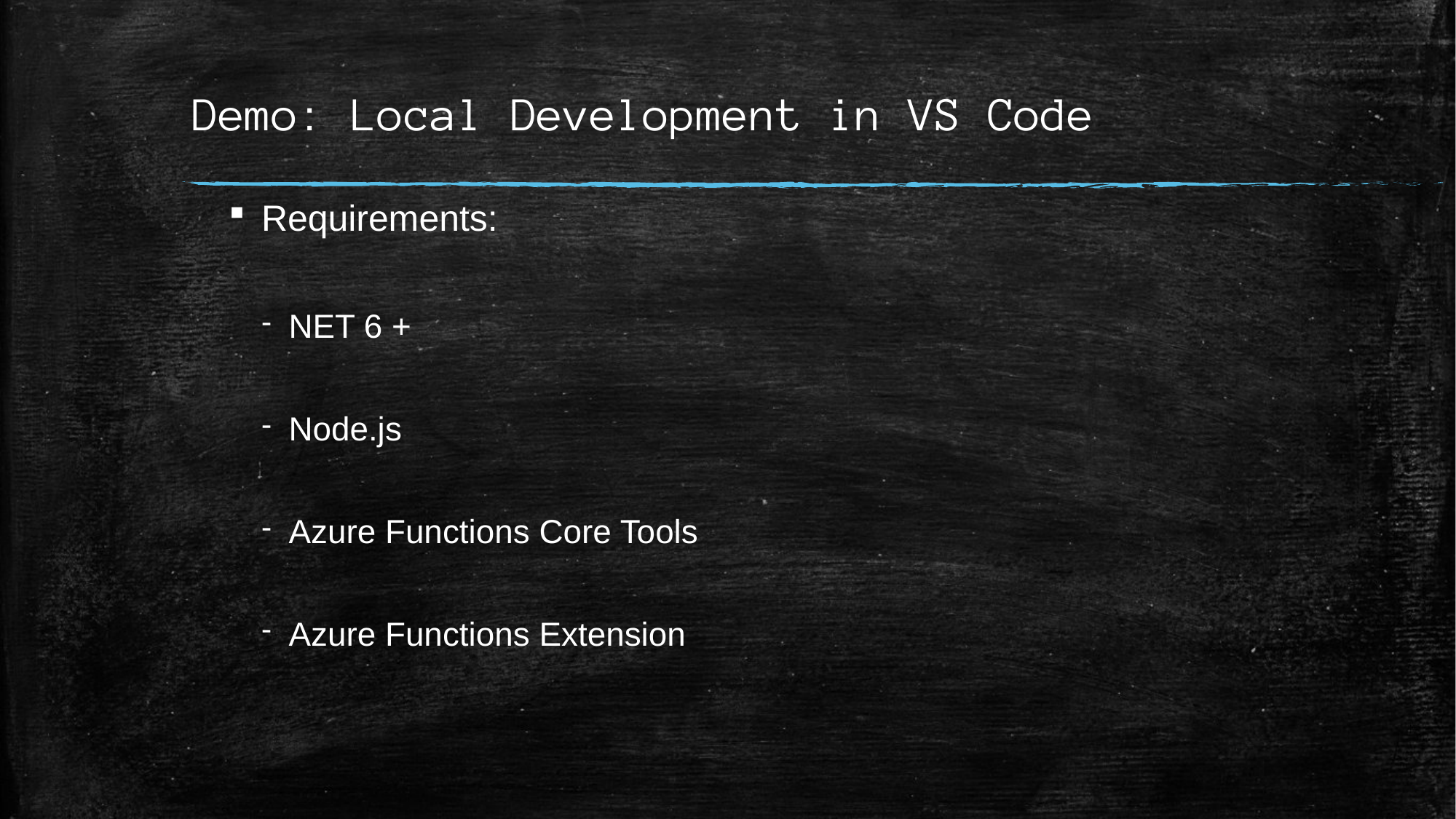

# Demo: Local Development in VS Code
Requirements:

NET 6 +

Node.js

Azure Functions Core Tools

Azure Functions Extension